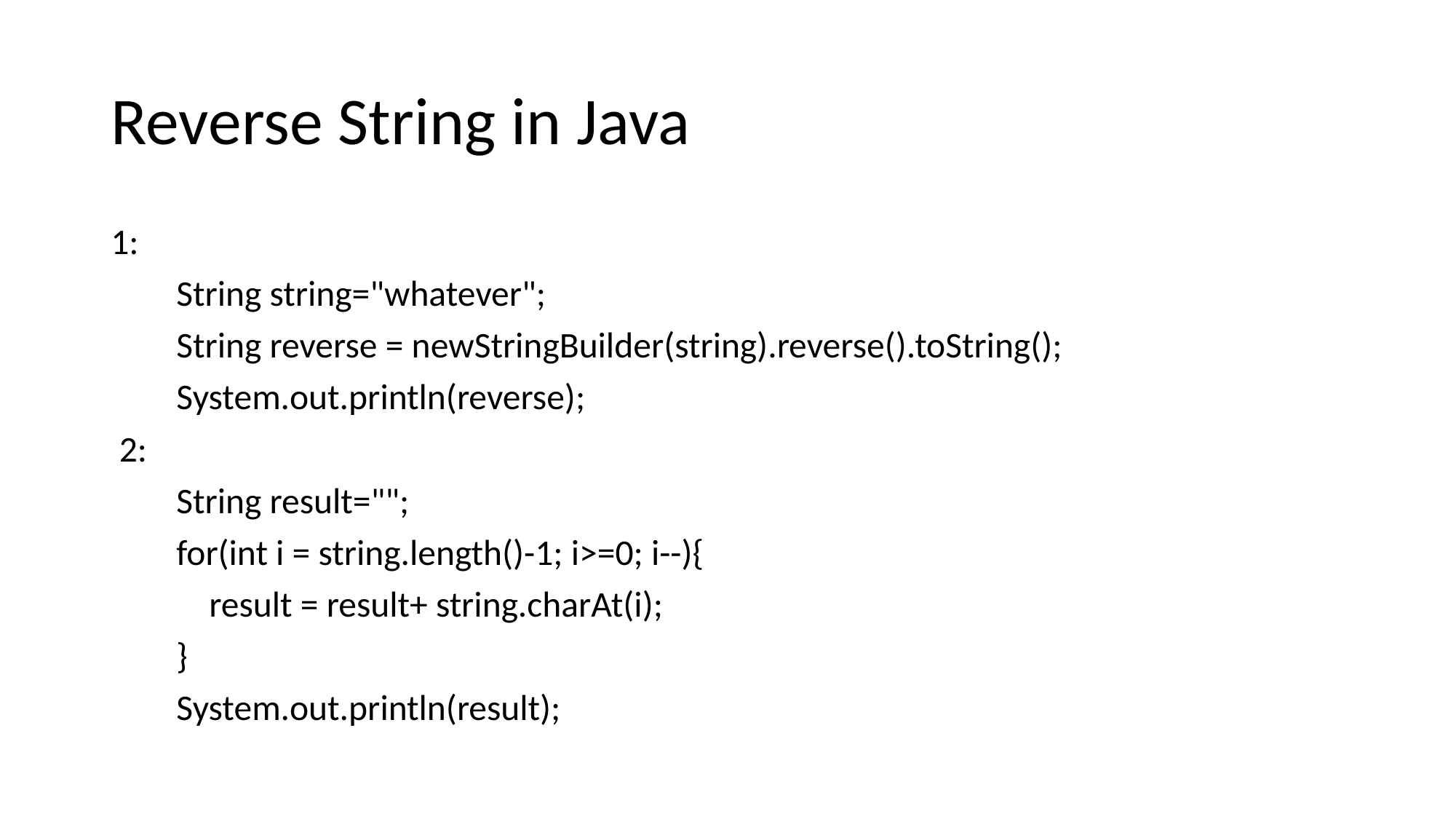

# Reverse String in Java
1:
        String string="whatever";
        String reverse = newStringBuilder(string).reverse().toString();
        System.out.println(reverse);
 2:
        String result="";
        for(int i = string.length()-1; i>=0; i--){
            result = result+ string.charAt(i);
        }
        System.out.println(result);